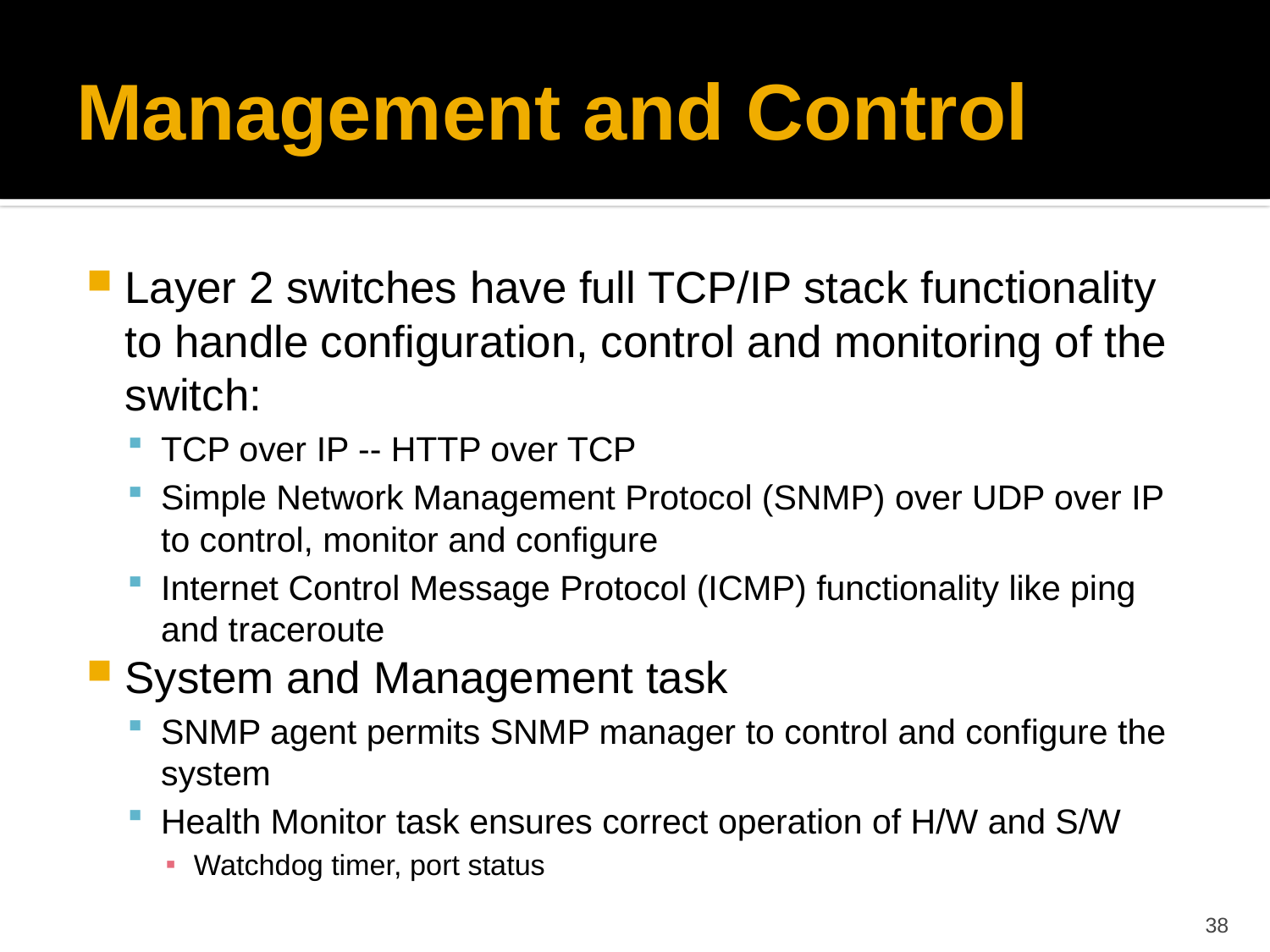

# Management and Control
Layer 2 switches have full TCP/IP stack functionality to handle configuration, control and monitoring of the switch:
TCP over IP -- HTTP over TCP
Simple Network Management Protocol (SNMP) over UDP over IP to control, monitor and configure
Internet Control Message Protocol (ICMP) functionality like ping and traceroute
System and Management task
SNMP agent permits SNMP manager to control and configure the system
Health Monitor task ensures correct operation of H/W and S/W
Watchdog timer, port status

38